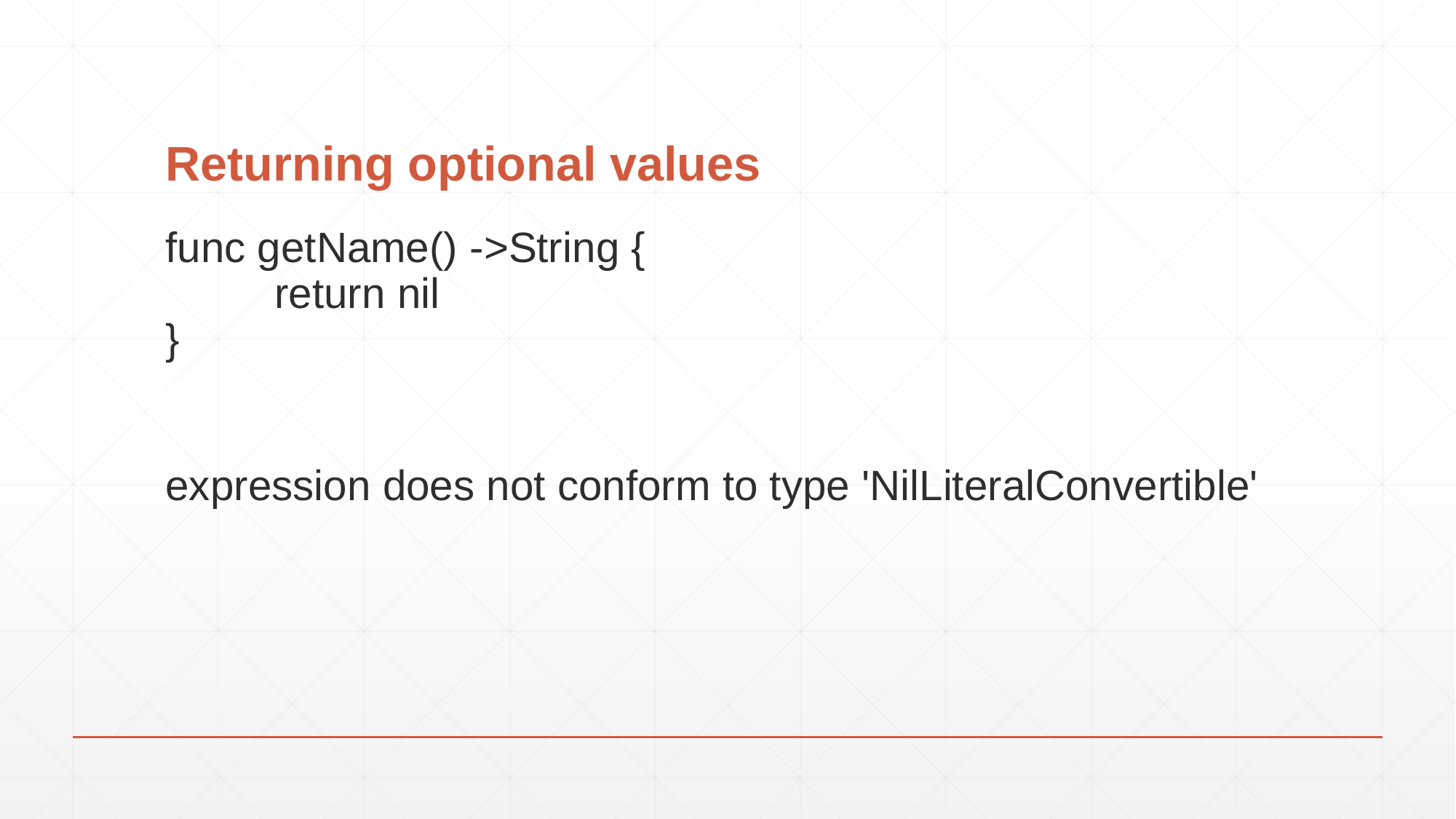

# Returning optional values
func getName() ->String {
	return nil
}

expression does not conform to type 'NilLiteralConvertible'